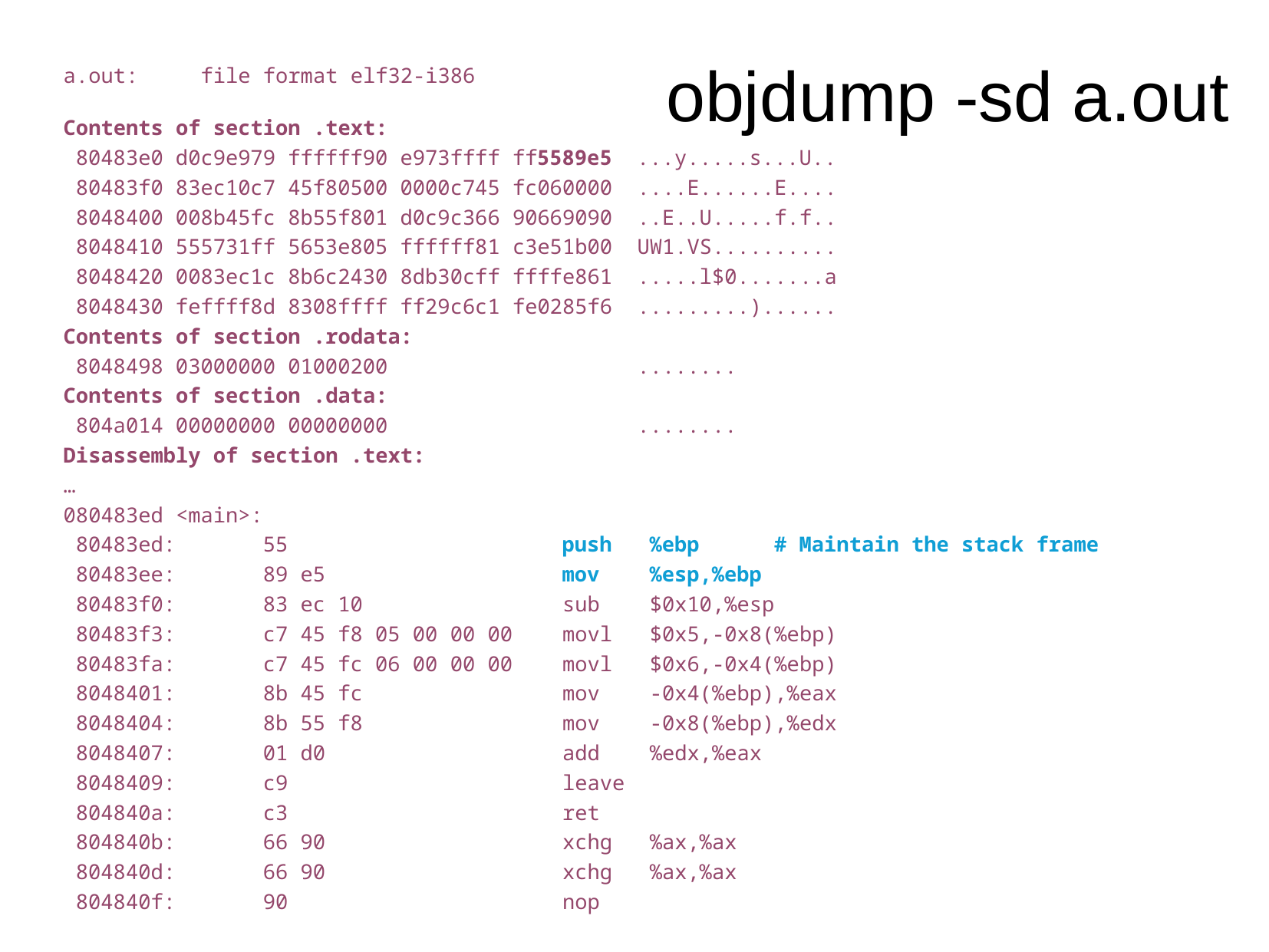

objdump -sd a.out
a.out:     file format elf32-i386
Contents of section .text:
 80483e0 d0c9e979 ffffff90 e973ffff ff5589e5  ...y.....s...U..
 80483f0 83ec10c7 45f80500 0000c745 fc060000  ....E......E....
 8048400 008b45fc 8b55f801 d0c9c366 90669090  ..E..U.....f.f..
 8048410 555731ff 5653e805 ffffff81 c3e51b00  UW1.VS..........
 8048420 0083ec1c 8b6c2430 8db30cff ffffe861  .....l$0.......a
 8048430 feffff8d 8308ffff ff29c6c1 fe0285f6  .........)......
Contents of section .rodata:
 8048498 03000000 01000200                    ........
Contents of section .data:
 804a014 00000000 00000000                    ........
Disassembly of section .text:
…
080483ed <main>:
 80483ed:       55                      push   %ebp      # Maintain the stack frame
 80483ee:       89 e5                   mov    %esp,%ebp
 80483f0:       83 ec 10                sub    $0x10,%esp
 80483f3:       c7 45 f8 05 00 00 00    movl   $0x5,-0x8(%ebp)
 80483fa:       c7 45 fc 06 00 00 00    movl   $0x6,-0x4(%ebp)
 8048401:       8b 45 fc                mov    -0x4(%ebp),%eax
 8048404:       8b 55 f8                mov    -0x8(%ebp),%edx
 8048407:       01 d0                   add    %edx,%eax
 8048409:       c9                      leave
 804840a:       c3                      ret
 804840b:       66 90                   xchg   %ax,%ax
 804840d:       66 90                   xchg   %ax,%ax
 804840f:       90                      nop